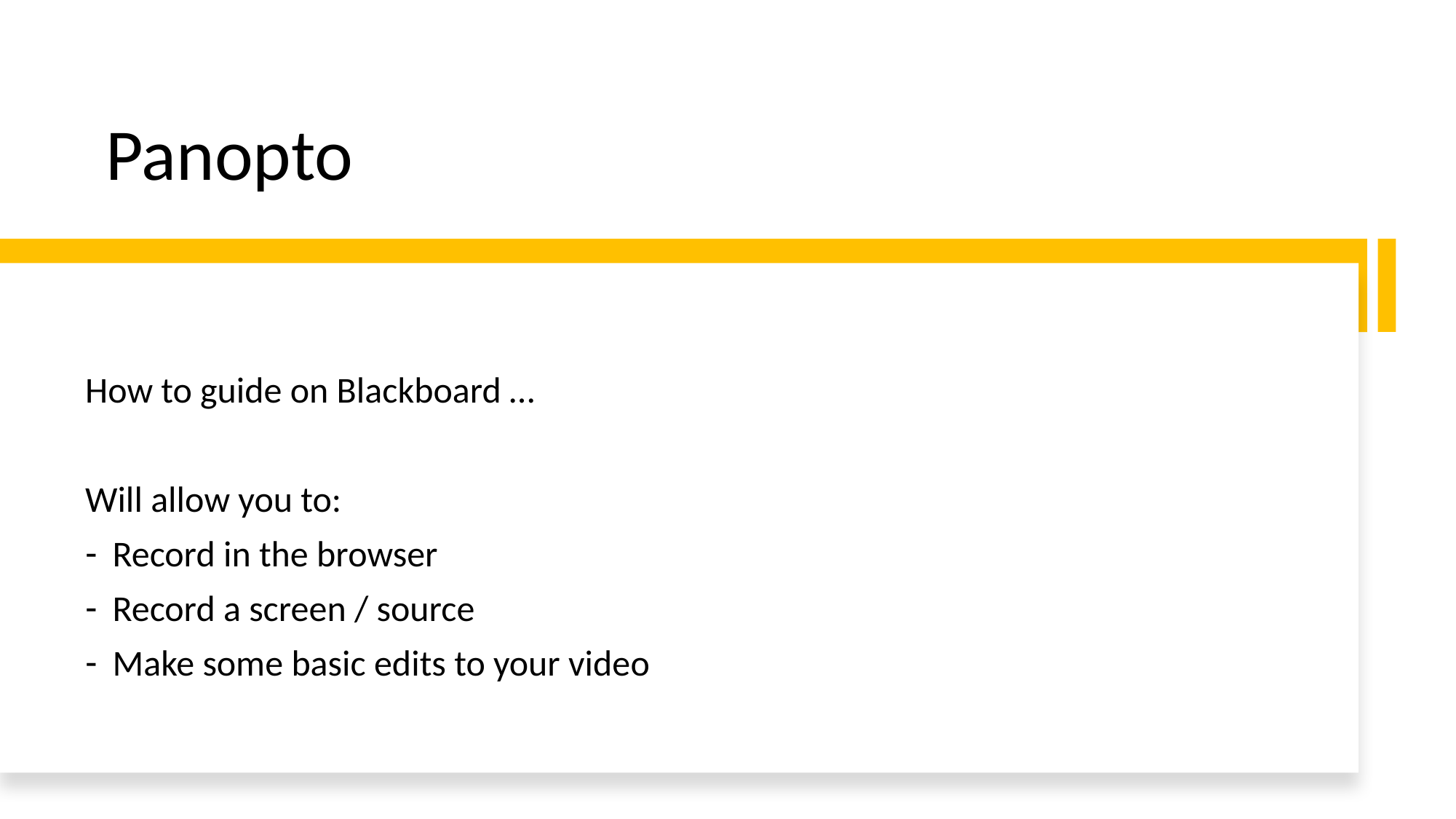

# Panopto

How to guide on Blackboard …

Will allow you to:
Record in the browser
Record a screen / source
Make some basic edits to your video